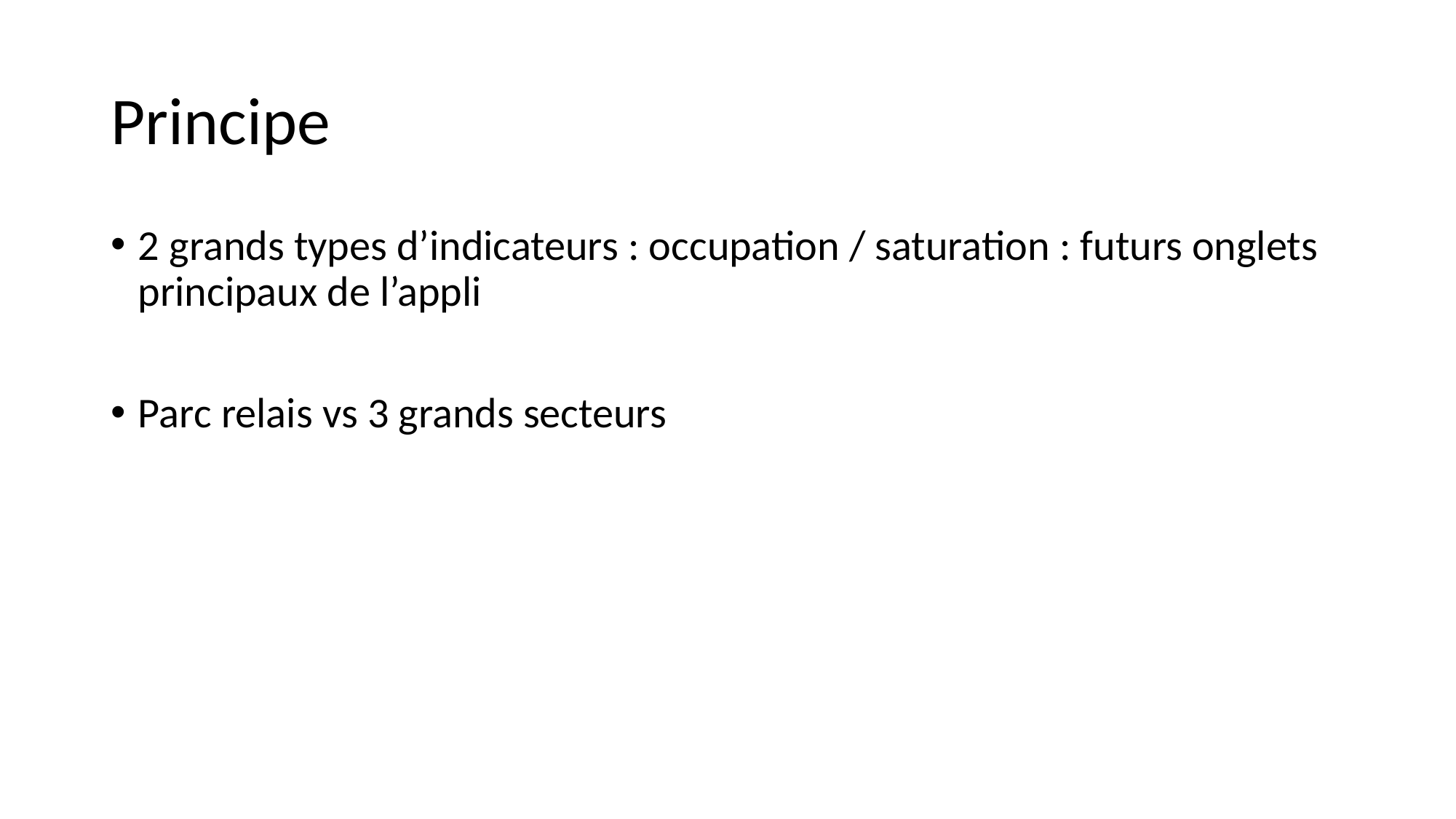

# Principe
2 grands types d’indicateurs : occupation / saturation : futurs onglets principaux de l’appli

Parc relais vs 3 grands secteurs